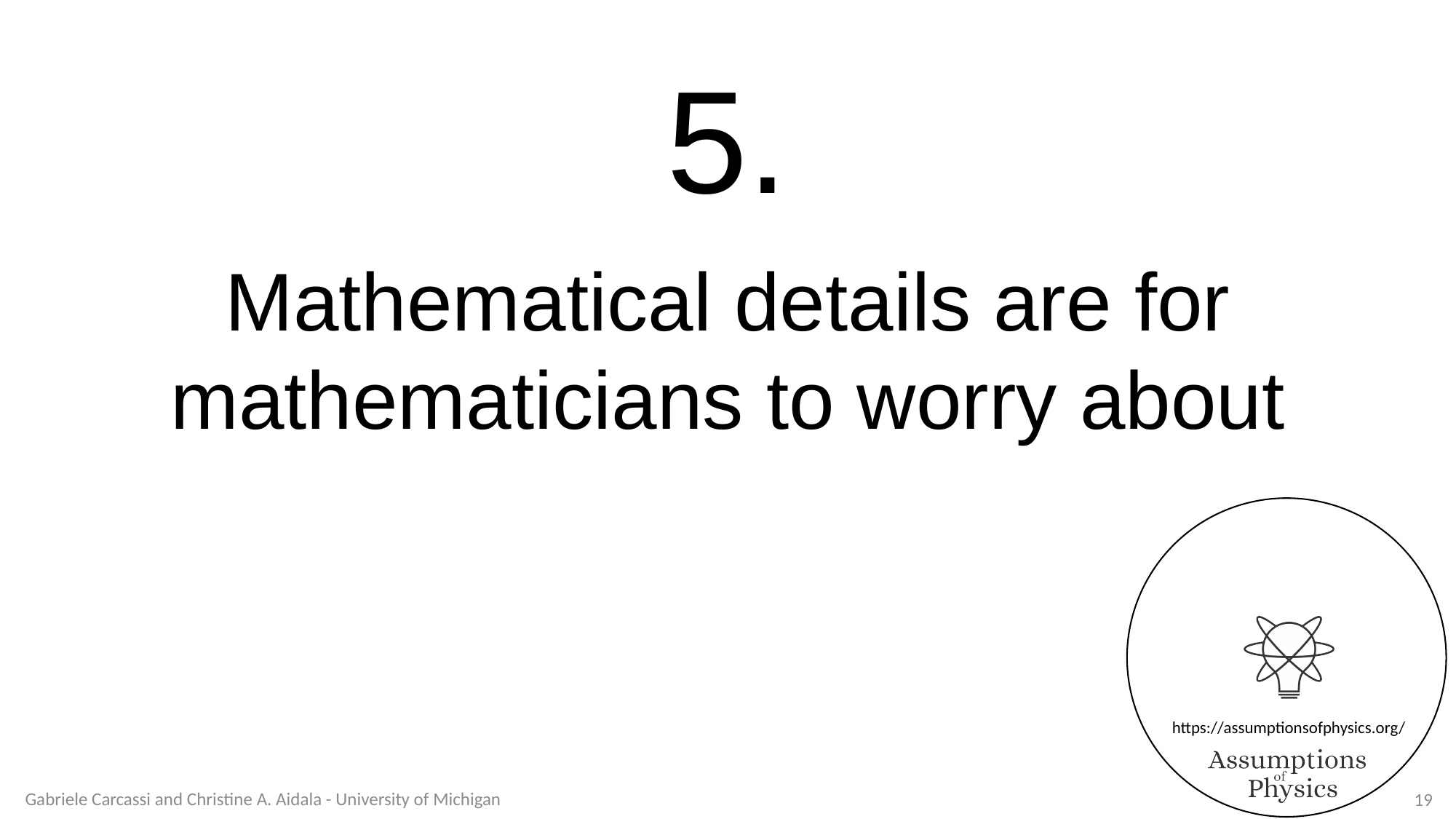

5.
Mathematical details are for mathematicians to worry about
Gabriele Carcassi and Christine A. Aidala - University of Michigan
19